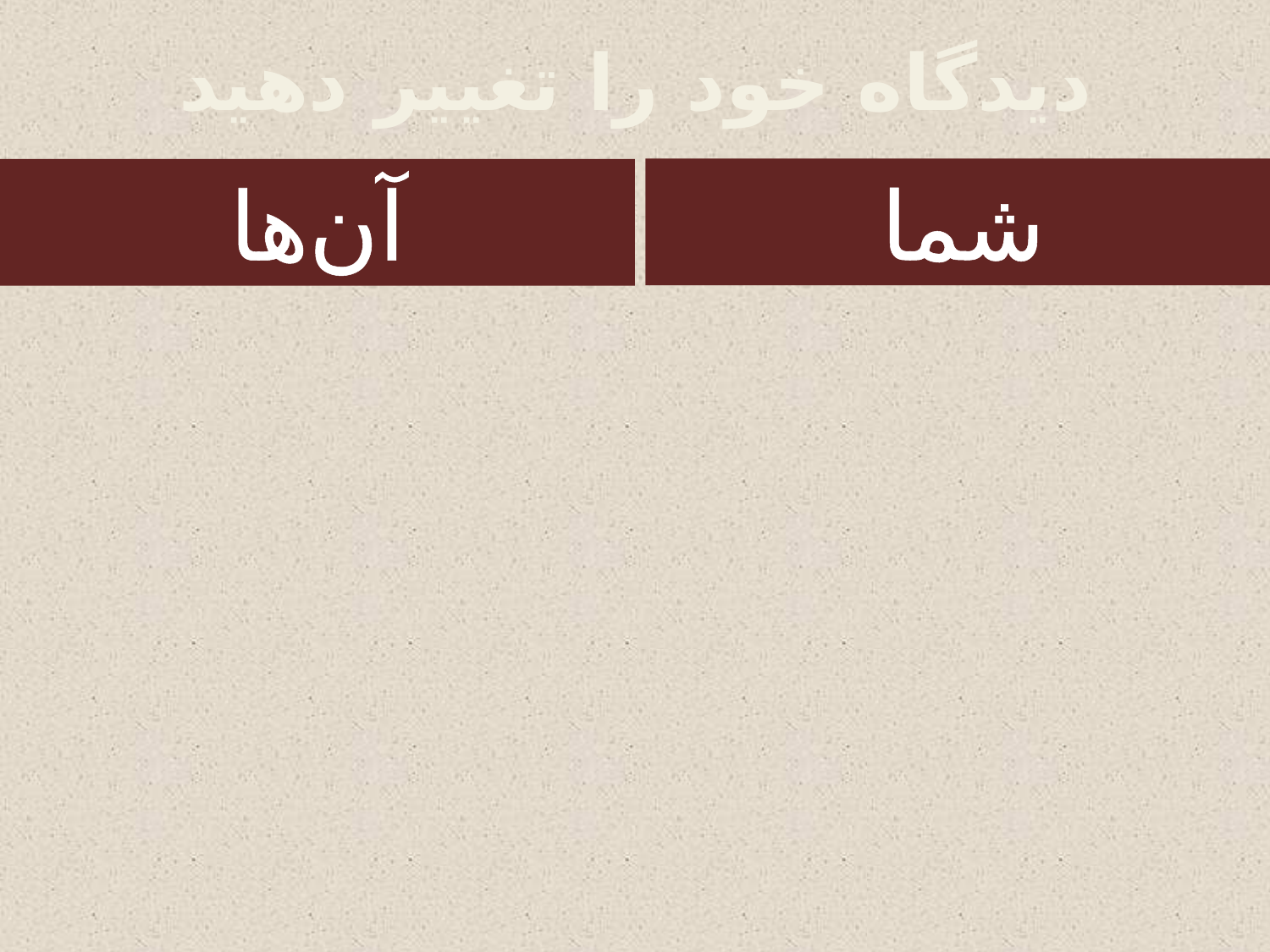

# دیدگاه خود را تغییر دهید
شما
آن‌ها